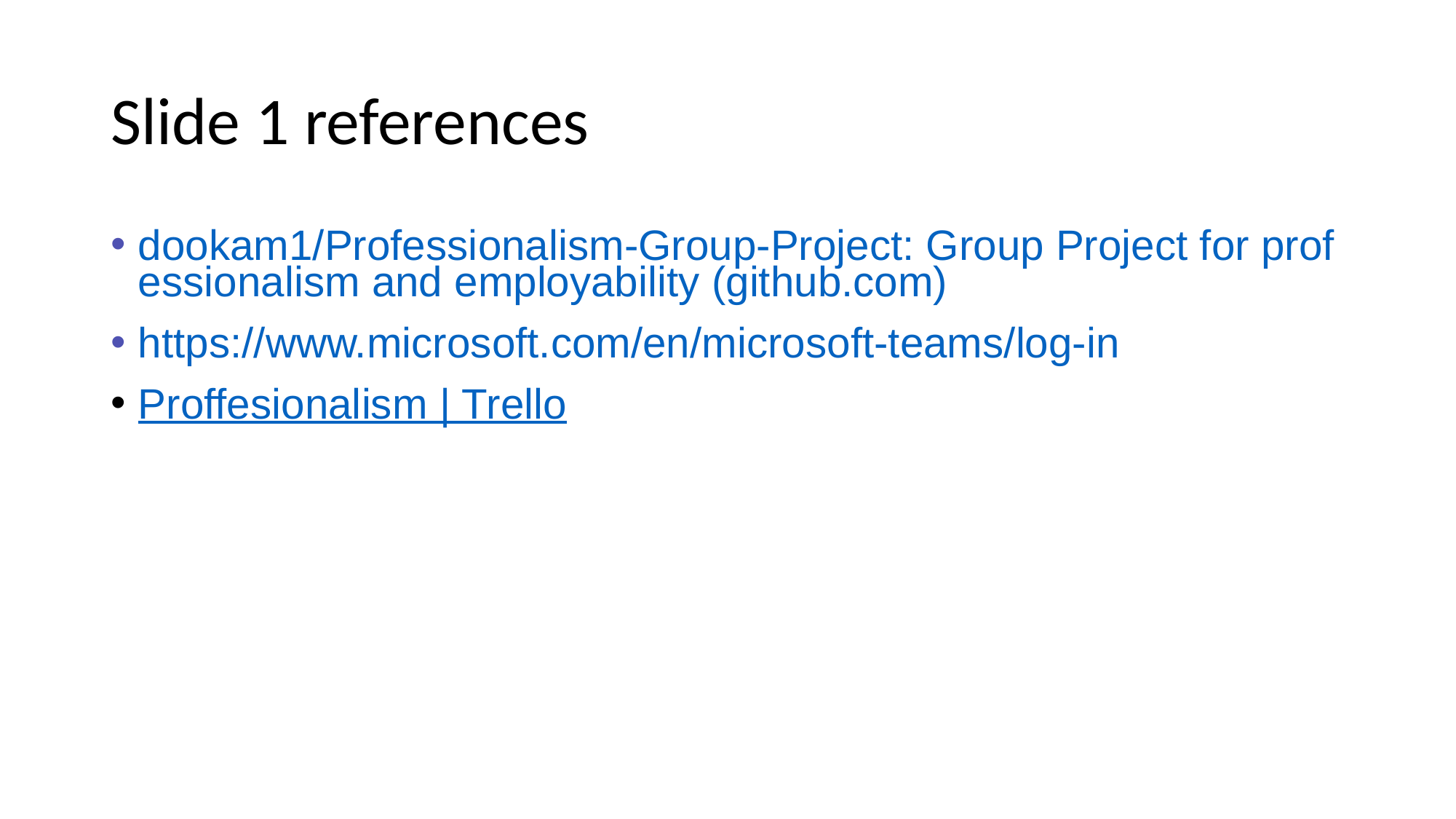

# Slide 1 references
dookam1/Professionalism-Group-Project: Group Project for professionalism and employability (github.com)
https://www.microsoft.com/en/microsoft-teams/log-in
Proffesionalism | Trello